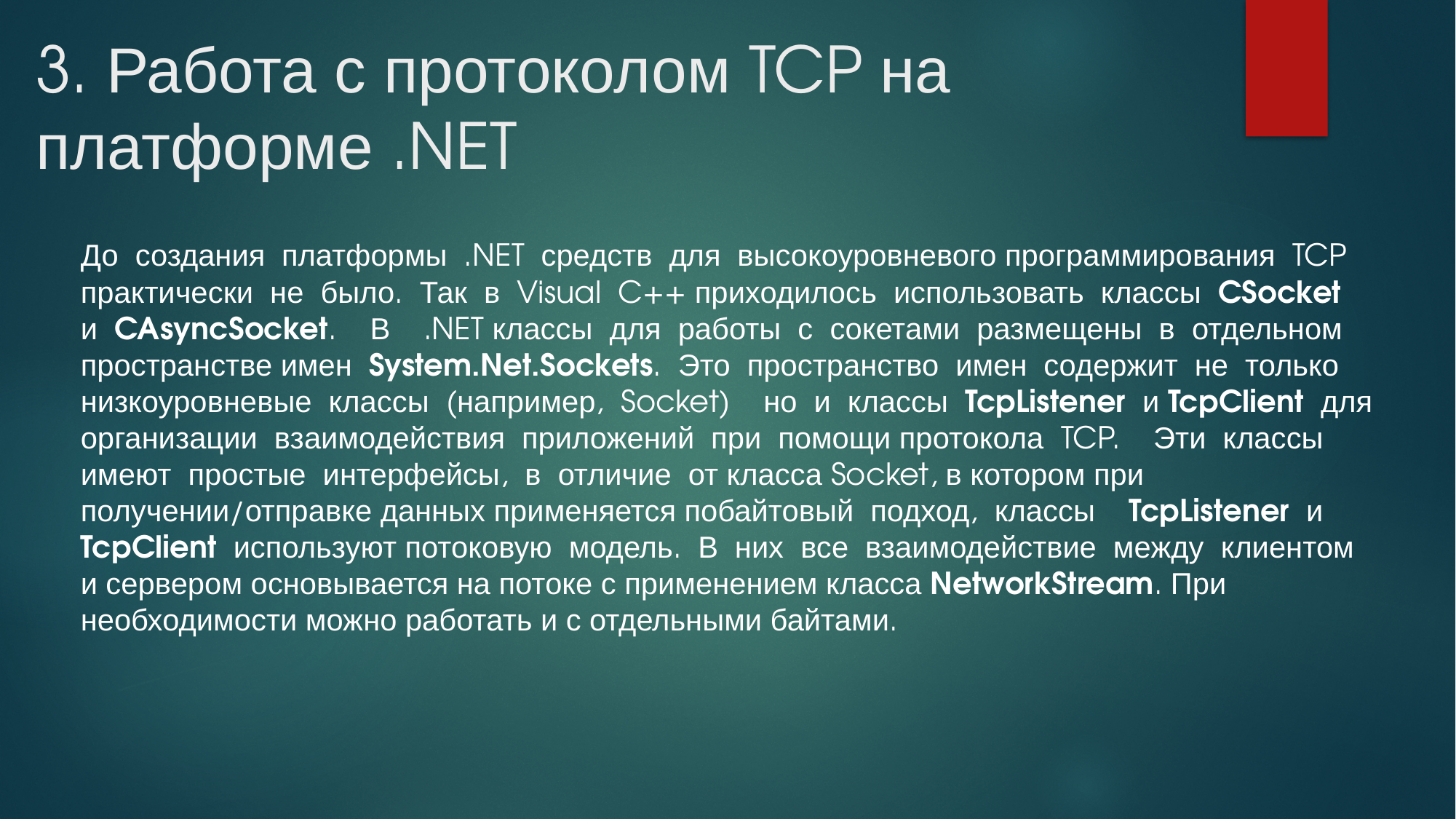

# 3. Работа с протоколом TCP на платформе .NET
До  создания  платформы  .NET  средств  для  высокоуровневого программирования  TCP  практически  не  было.  Так  в  Visual  C++ приходилось  использовать  классы  CSocket    и  CAsyncSocket.    В    .NET классы  для  работы  с  сокетами  размещены  в  отдельном  пространстве имен  System.Net.Sockets.  Это  пространство  имен  содержит  не  только низкоуровневые  классы  (например,  Socket)    но  и  классы  TcpListener  и TcpClient  для  организации  взаимодействия  приложений  при  помощи протокола  TCP.    Эти  классы  имеют  простые  интерфейсы,  в  отличие  от класса Socket, в котором при получении/отправке данных применяется побайтовый  подход,  классы    TcpListener  и  TcpClient  используют потоковую  модель.  В  них  все  взаимодействие  между  клиентом  и сервером основывается на потоке с применением класса NetworkStream. При необходимости можно работать и с отдельными байтами.